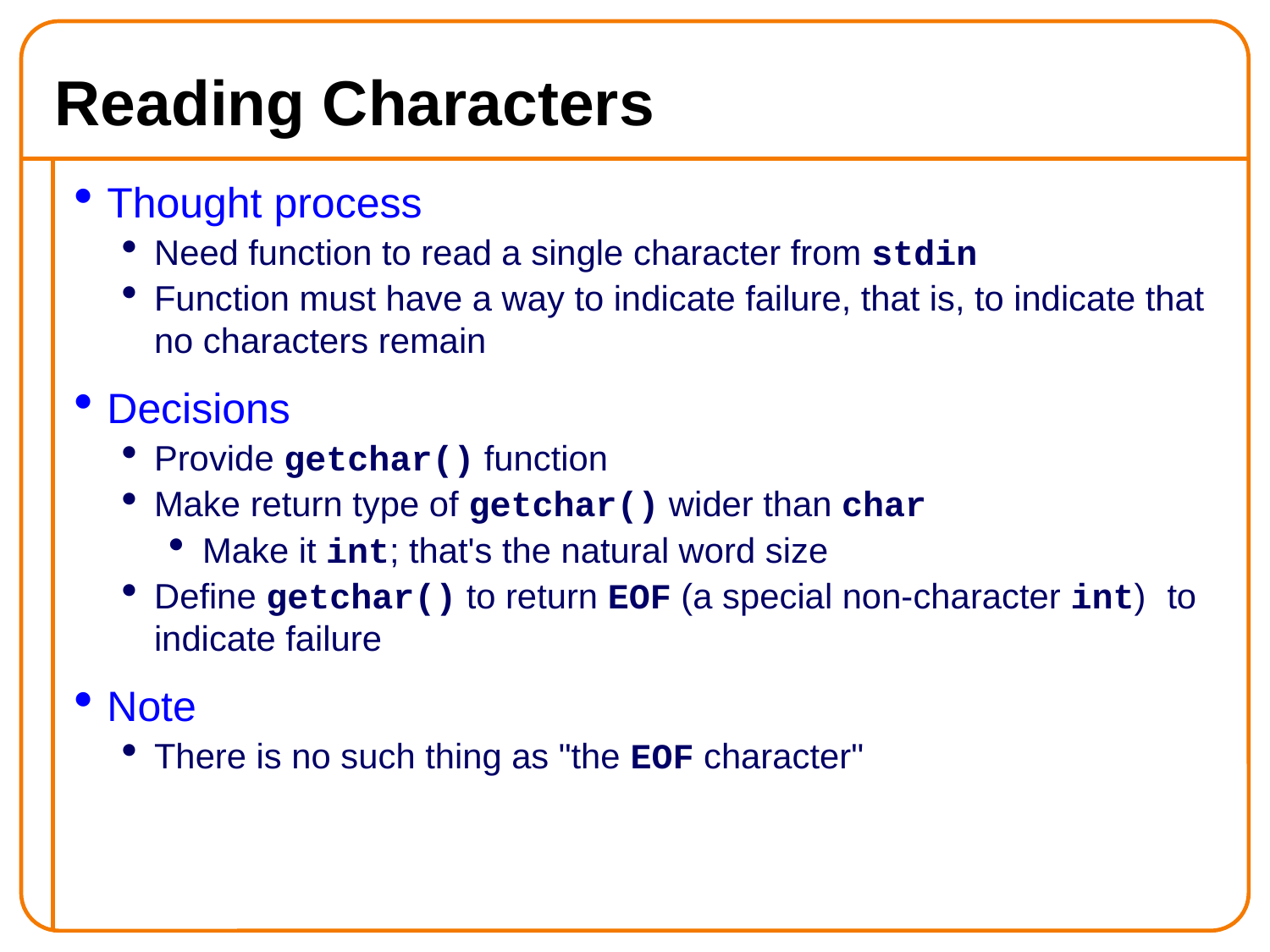

Reading Characters
Thought process
Need function to read a single character from stdin
Function must have a way to indicate failure, that is, to indicate that no characters remain
Decisions
Provide getchar() function
Make return type of getchar() wider than char
Make it int; that's the natural word size
Define getchar() to return EOF (a special non-character int) to indicate failure
Note
There is no such thing as "the EOF character"